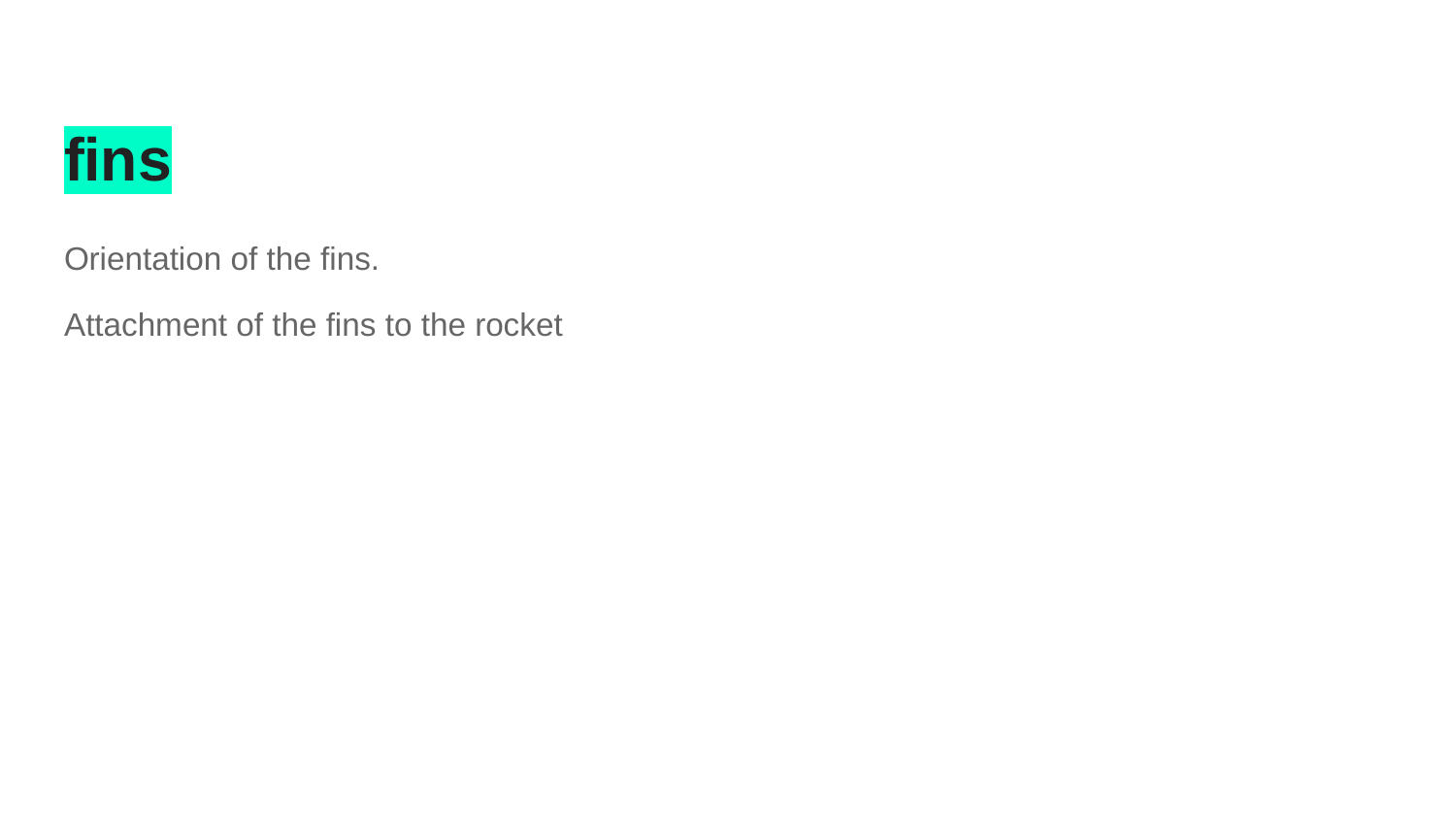

# fins
Orientation of the fins.
Attachment of the fins to the rocket